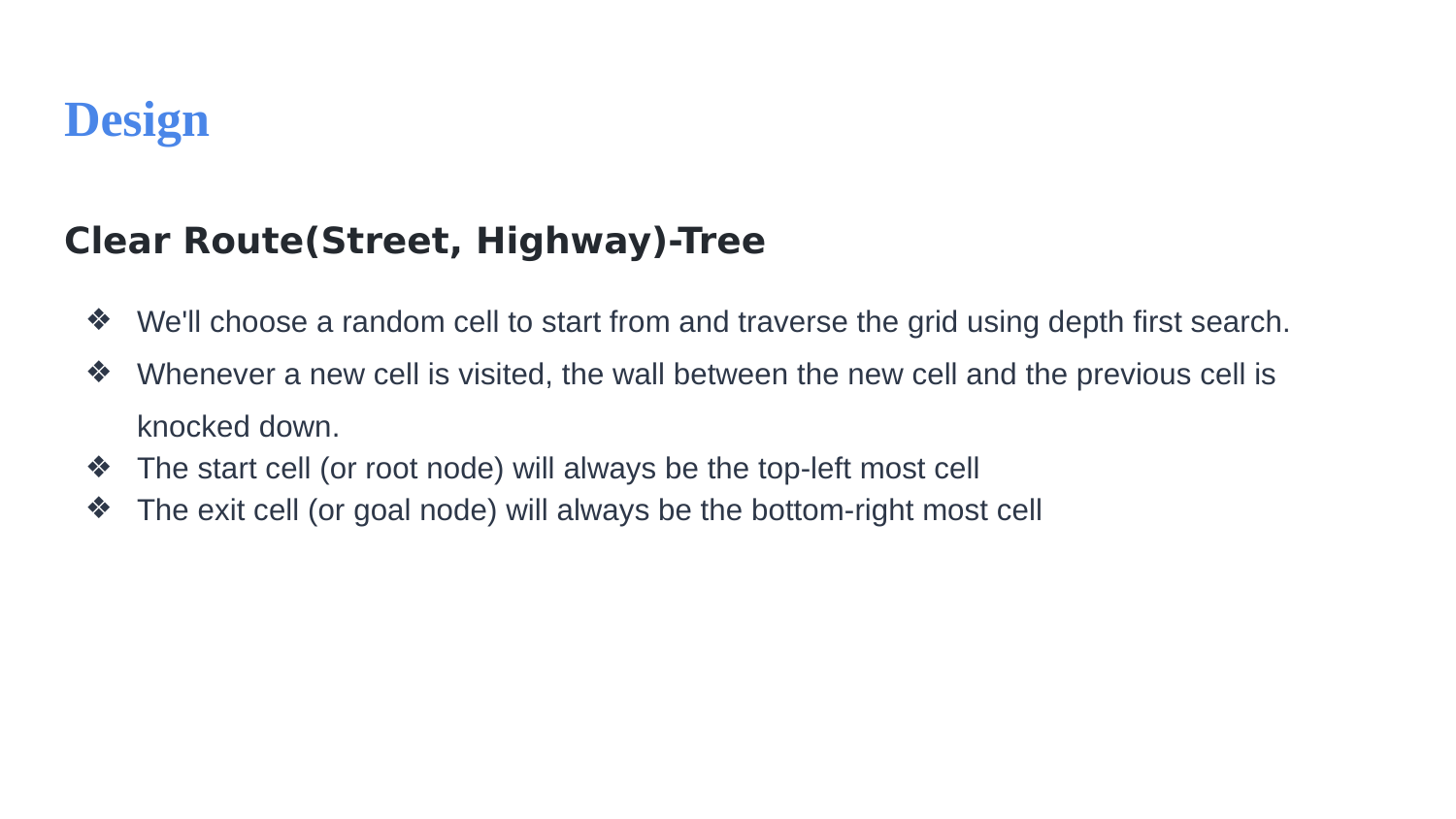

# Design
Clear Route(Street, Highway)-Tree
We'll choose a random cell to start from and traverse the grid using depth first search.
Whenever a new cell is visited, the wall between the new cell and the previous cell is knocked down.
The start cell (or root node) will always be the top-left most cell
The exit cell (or goal node) will always be the bottom-right most cell